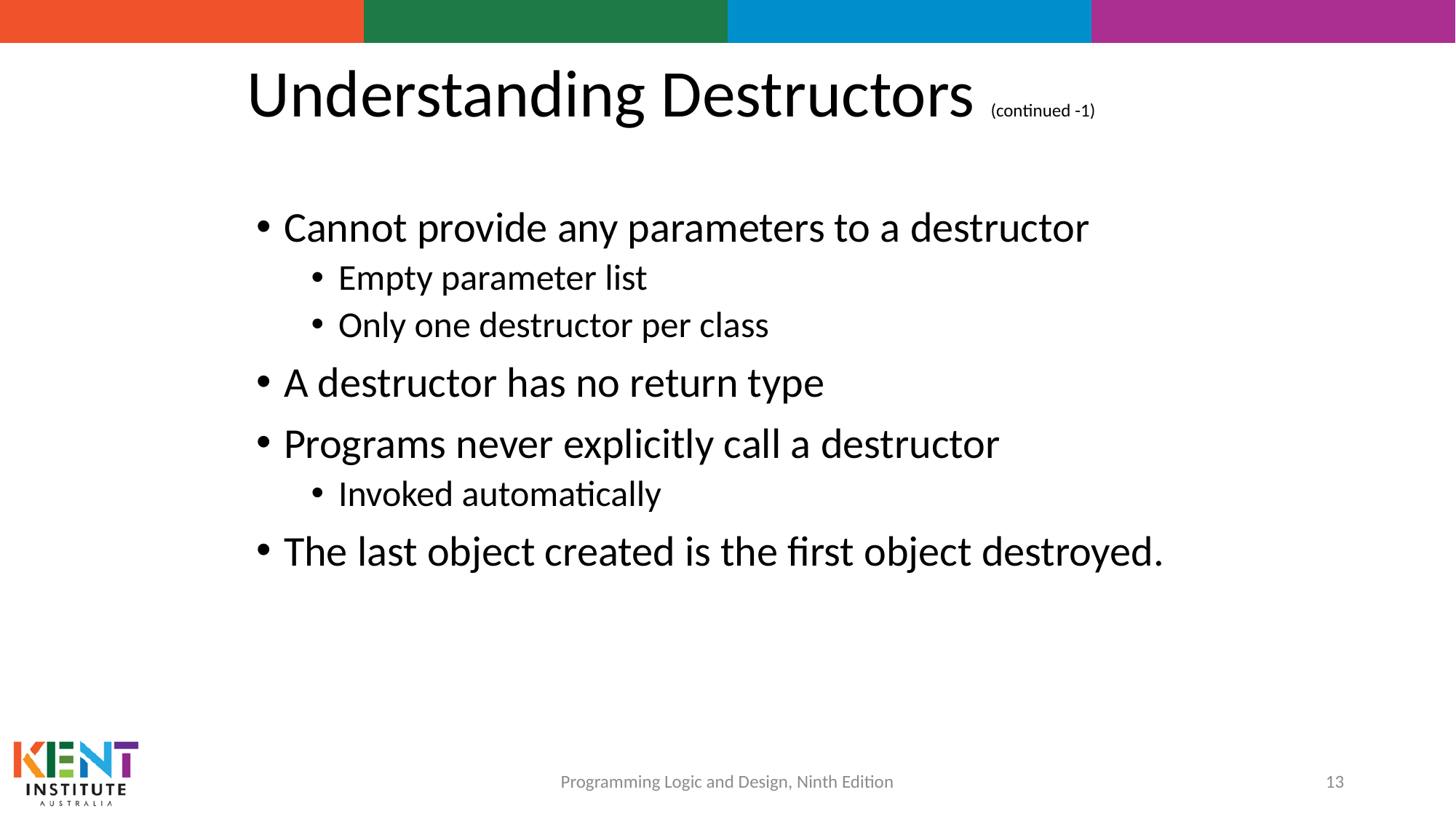

# Understanding Destructors (continued -1)
Cannot provide any parameters to a destructor
Empty parameter list
Only one destructor per class
A destructor has no return type
Programs never explicitly call a destructor
Invoked automatically
The last object created is the first object destroyed.
13
Programming Logic and Design, Ninth Edition